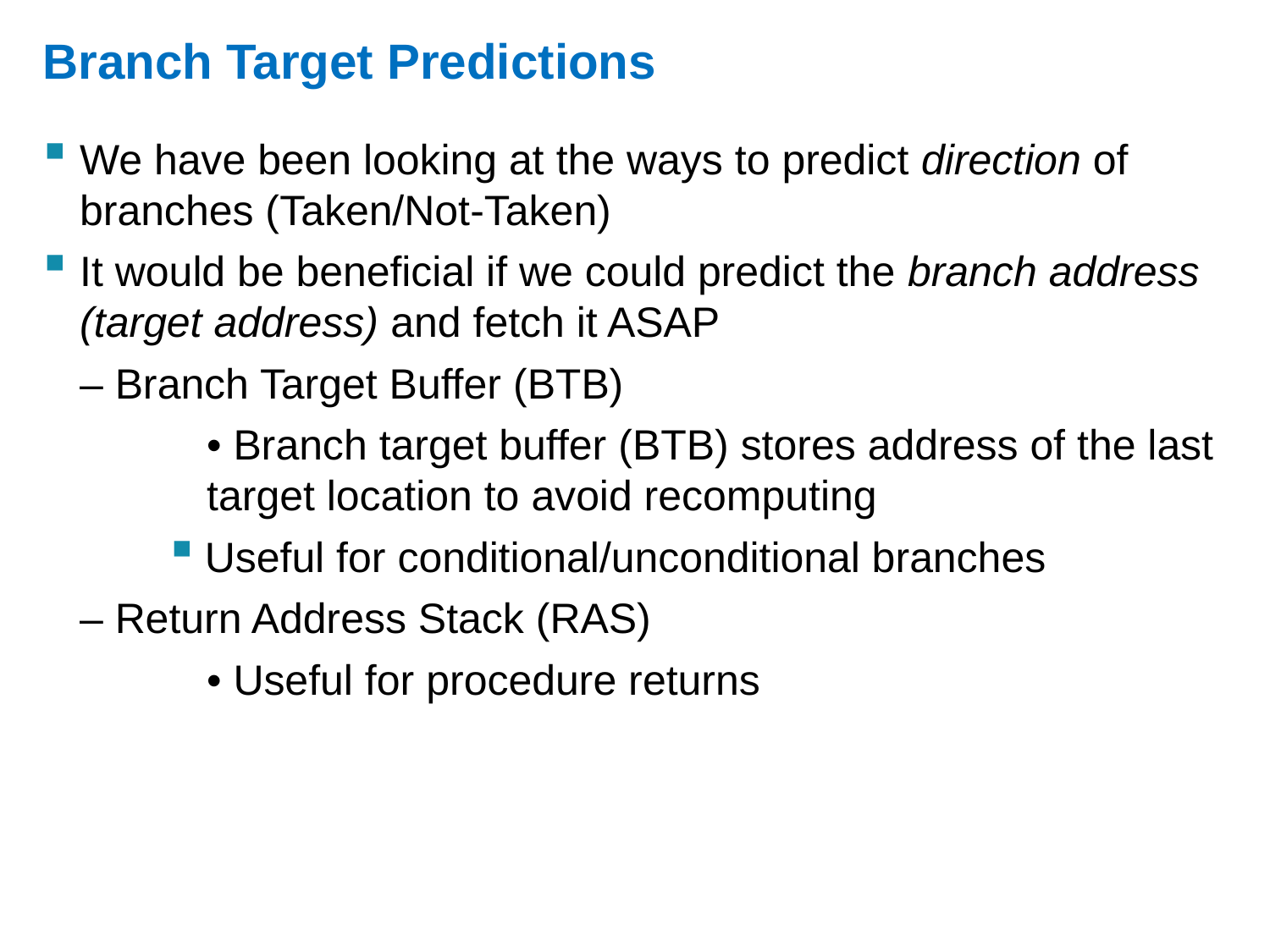

# Branch Target Predictions
We have been looking at the ways to predict direction of branches (Taken/Not-Taken)
It would be beneficial if we could predict the branch address (target address) and fetch it ASAP
	– Branch Target Buffer (BTB)
		• Branch target buffer (BTB) stores address of the last 	target location to avoid recomputing
Useful for conditional/unconditional branches
	– Return Address Stack (RAS)
		• Useful for procedure returns